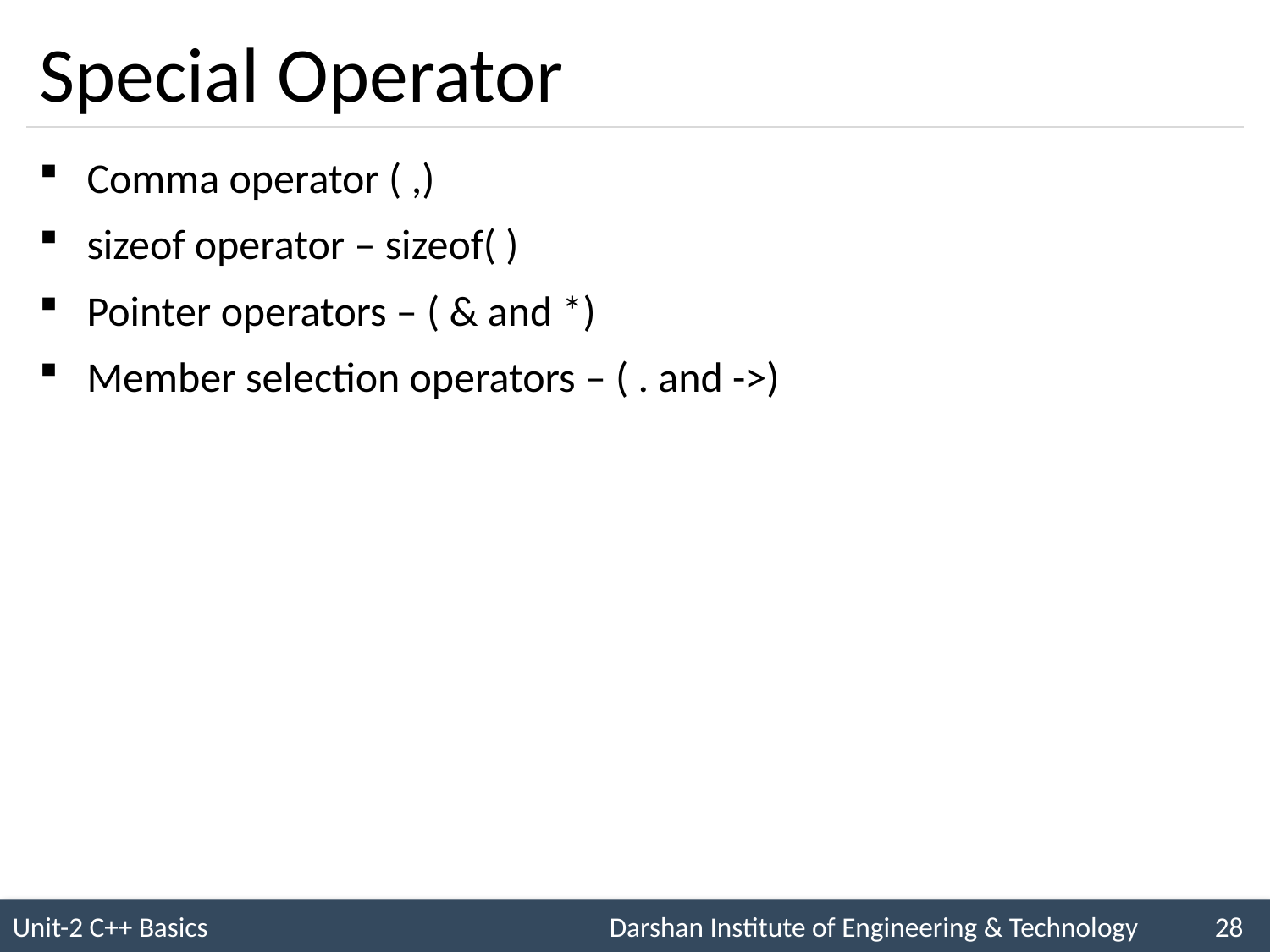

# Special Operator
Comma operator ( ,)
sizeof operator – sizeof( )
Pointer operators – ( & and *)
Member selection operators – ( . and ->)